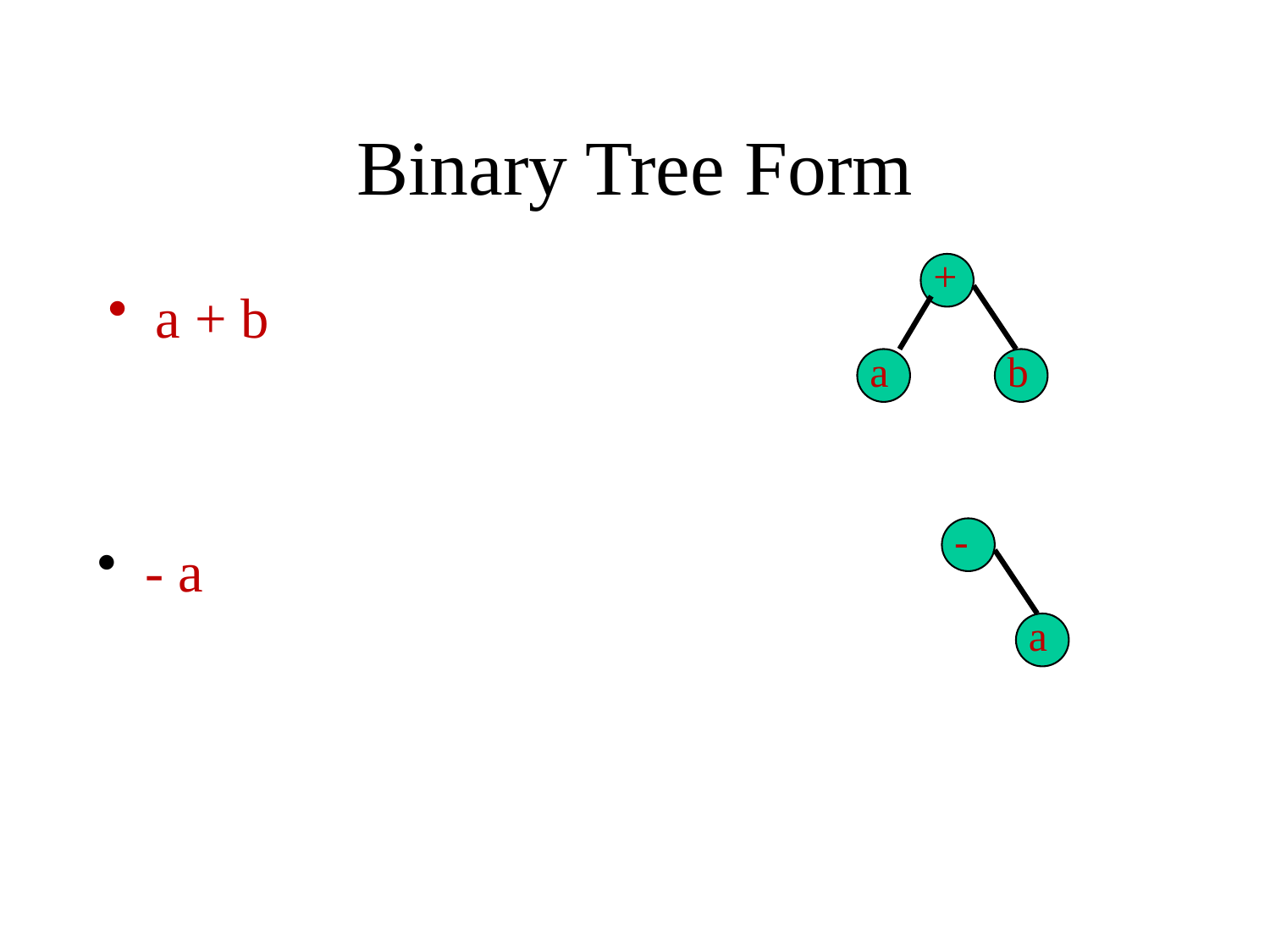

# Binary Tree Form
+

a

b

a + b
-

a

- a